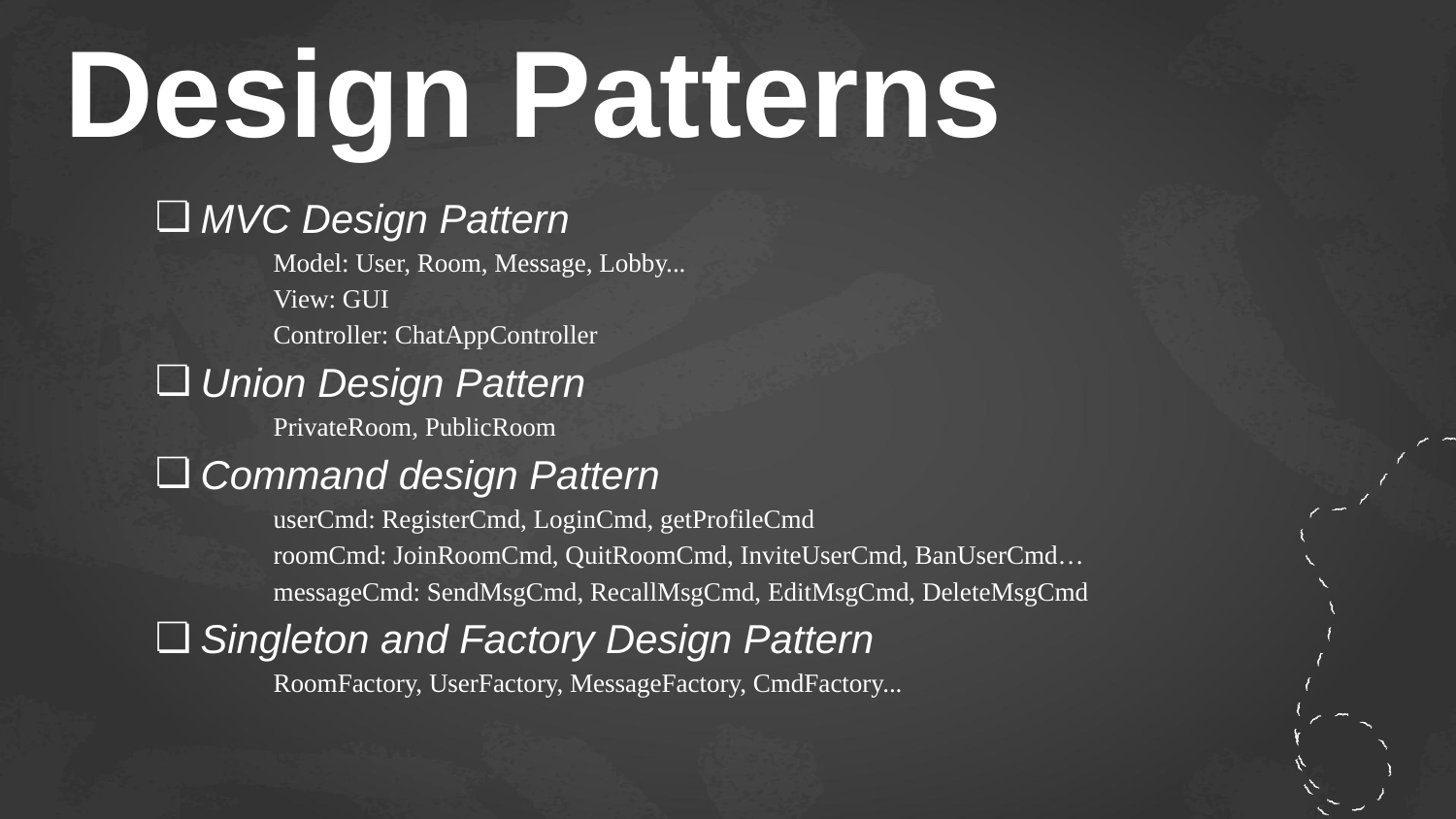

# Design Patterns
MVC Design Pattern
Model: User, Room, Message, Lobby...
View: GUI
Controller: ChatAppController
Union Design Pattern
PrivateRoom, PublicRoom
Command design Pattern
userCmd: RegisterCmd, LoginCmd, getProfileCmd
roomCmd: JoinRoomCmd, QuitRoomCmd, InviteUserCmd, BanUserCmd…
messageCmd: SendMsgCmd, RecallMsgCmd, EditMsgCmd, DeleteMsgCmd
Singleton and Factory Design Pattern
RoomFactory, UserFactory, MessageFactory, CmdFactory...